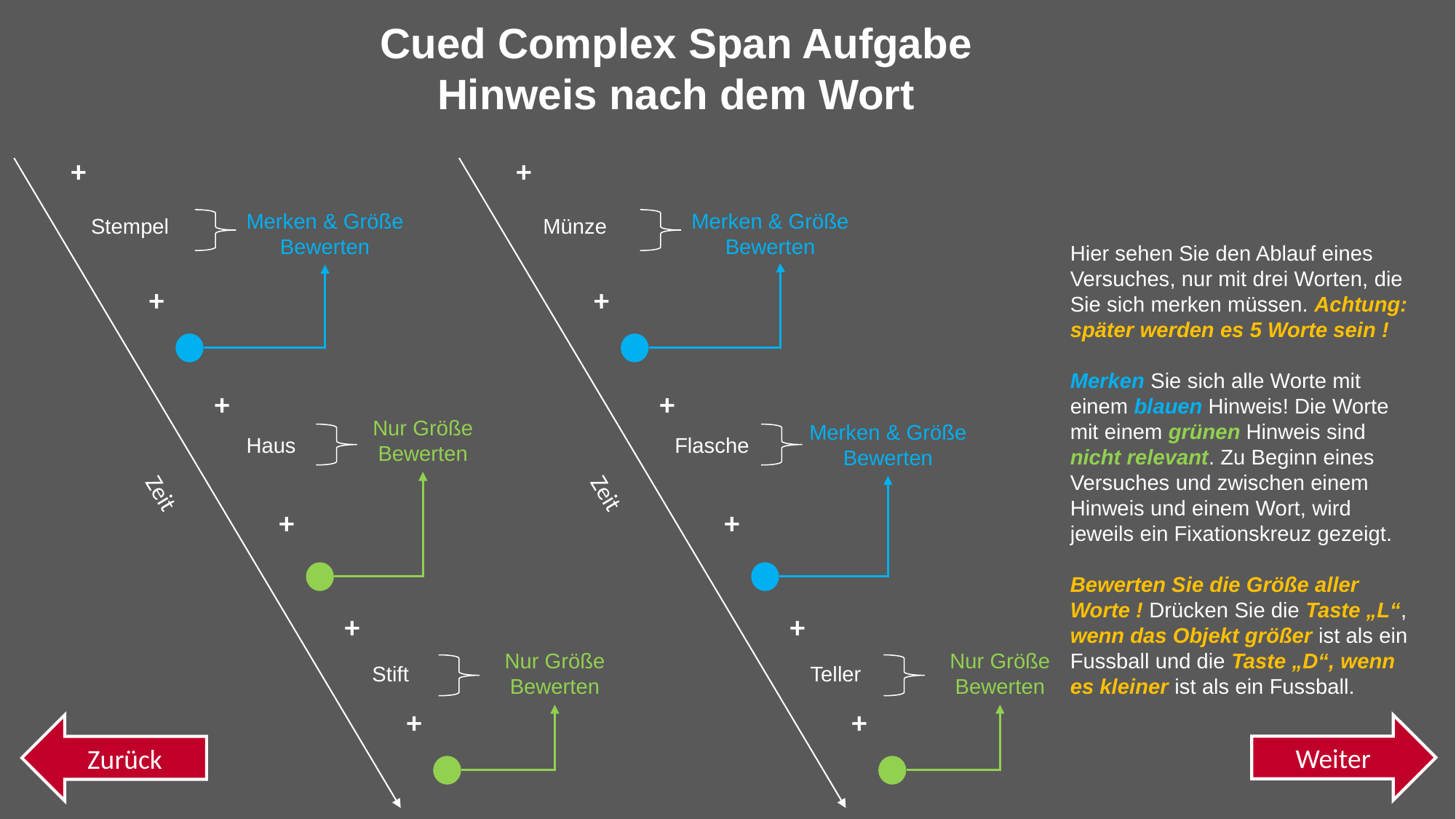

Cued Complex Span Aufgabe
Hinweis nach dem Wort
+
+

Merken & Größe Bewerten
Merken & Größe Bewerten
Stempel
Münze

Hier sehen Sie den Ablauf eines Versuches, nur mit drei Worten, die Sie sich merken müssen. Achtung: später werden es 5 Worte sein !

Merken Sie sich alle Worte mit einem blauen Hinweis! Die Worte mit einem grünen Hinweis sind nicht relevant. Zu Beginn eines Versuches und zwischen einem Hinweis und einem Wort, wird jeweils ein Fixationskreuz gezeigt.

Bewerten Sie die Größe aller Worte ! Drücken Sie die Taste „L“, wenn das Objekt größer ist als ein Fussball und die Taste „D“, wenn es kleiner ist als ein Fussball.

+
+

+
+
Nur Größe Bewerten
Merken & Größe Bewerten

Haus
Flasche

Zeit
Zeit

+
+

+
+
Nur Größe Bewerten
Nur Größe Bewerten

Stift
Teller
+
+

Zurück
Weiter